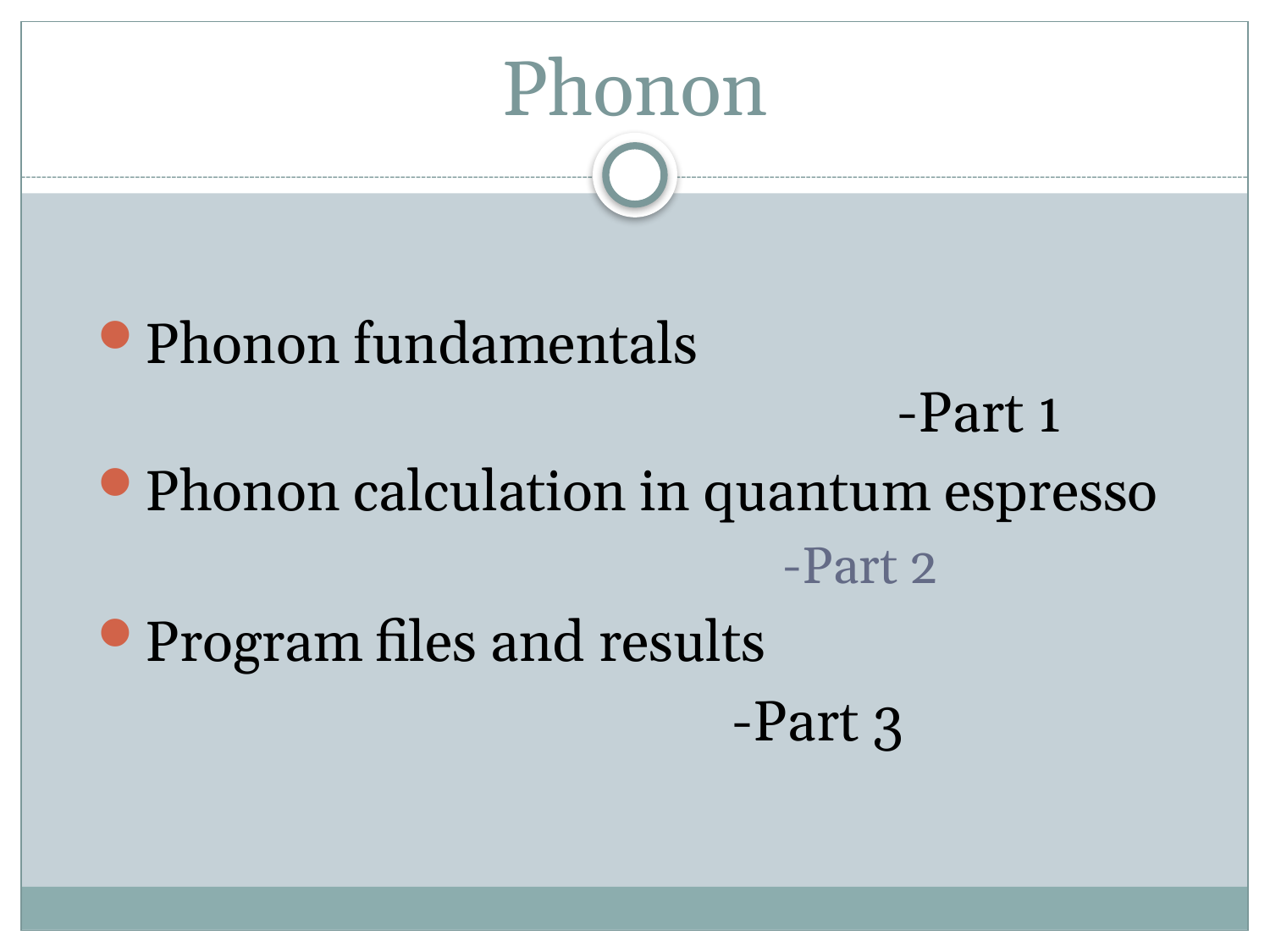

# Phonon

Phonon fundamentals											-Part 1
Phonon calculation in quantum espresso
					-Part 2
Program files and results
					-Part 3